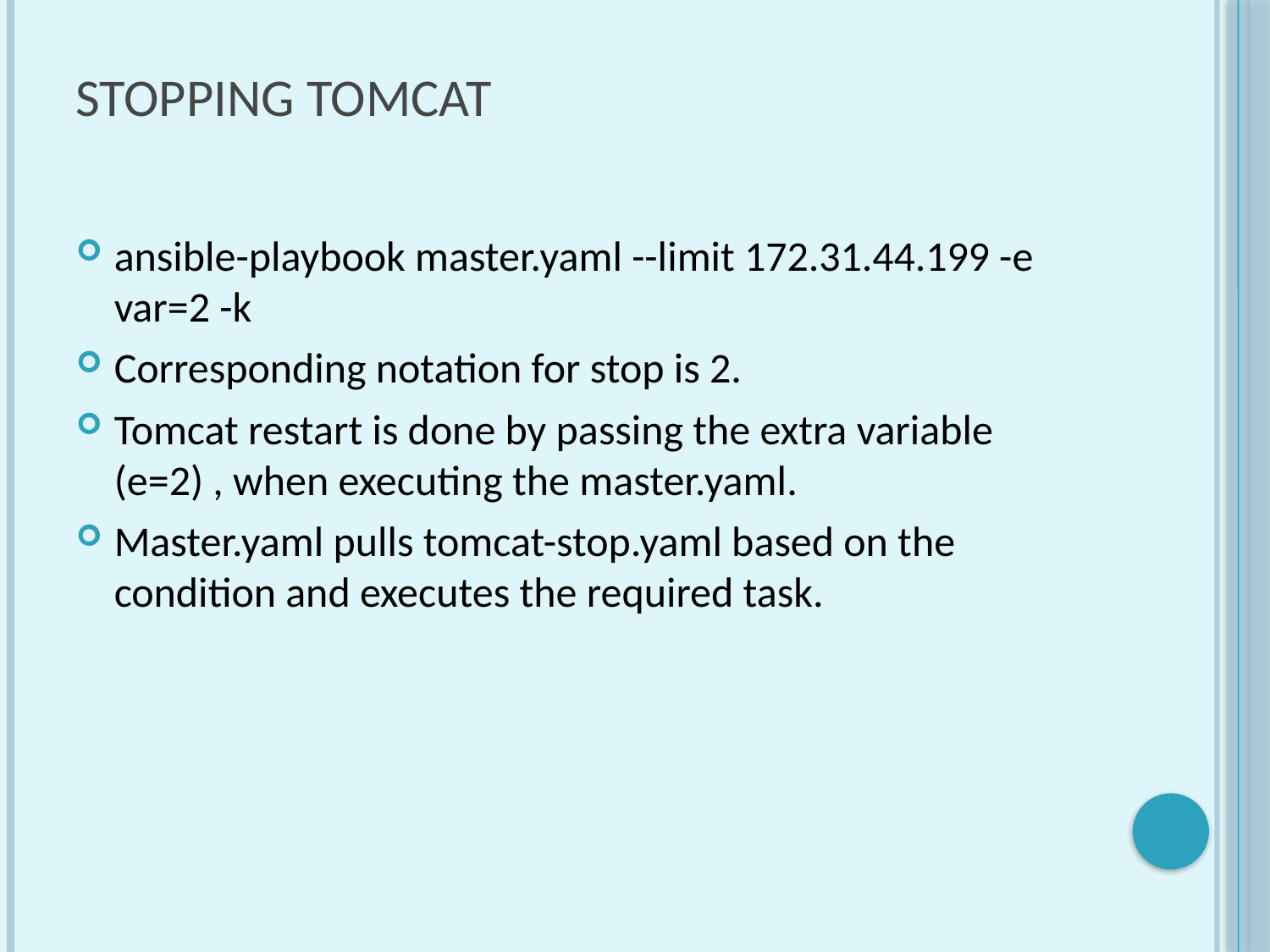

# Stopping tomcat
ansible-playbook master.yaml --limit 172.31.44.199 -e var=2 -k
Corresponding notation for stop is 2.
Tomcat restart is done by passing the extra variable (e=2) , when executing the master.yaml.
Master.yaml pulls tomcat-stop.yaml based on the condition and executes the required task.